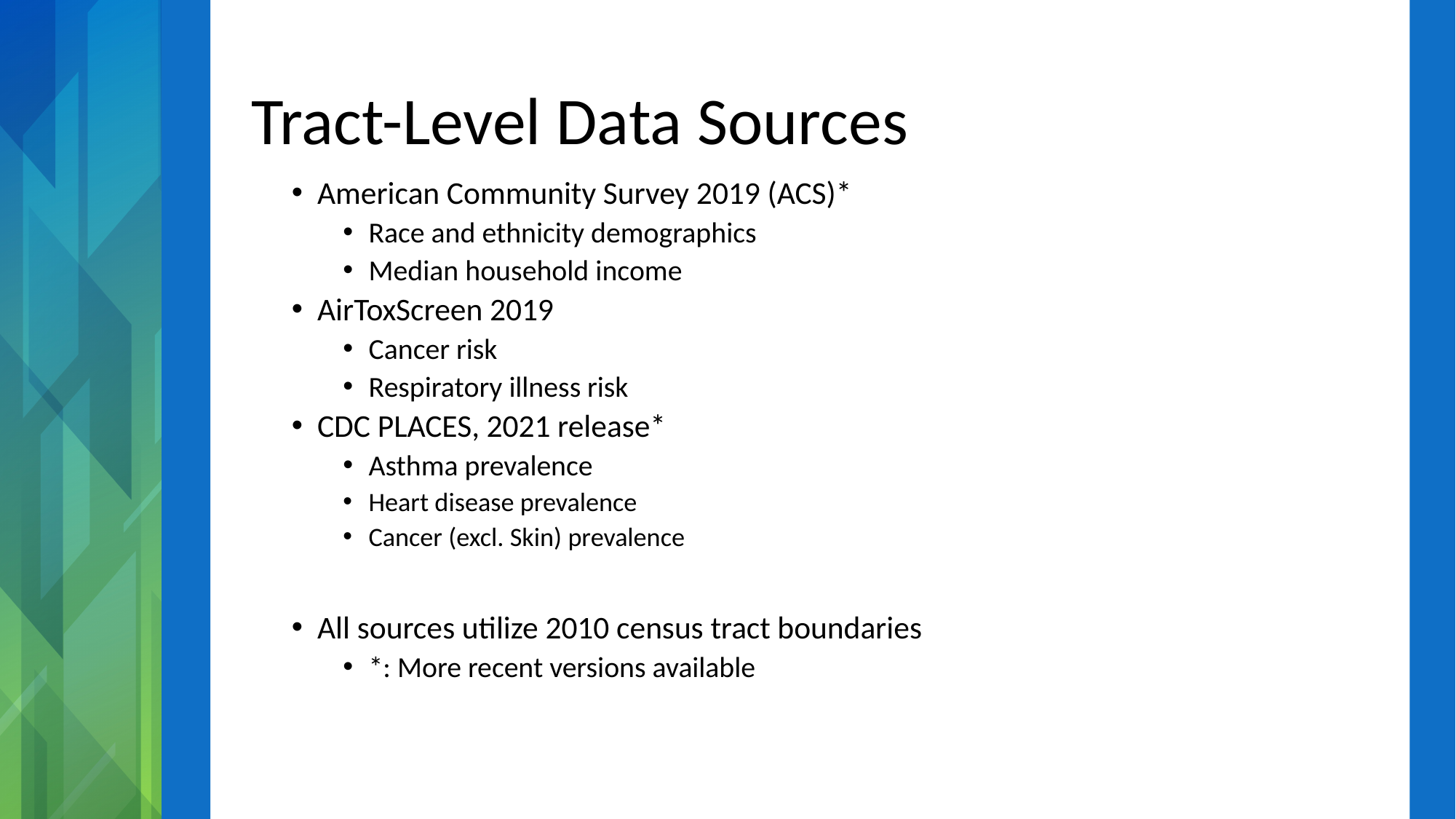

# Tract-Level Data Sources
American Community Survey 2019 (ACS)*
Race and ethnicity demographics
Median household income
AirToxScreen 2019
Cancer risk
Respiratory illness risk
CDC PLACES, 2021 release*
Asthma prevalence
Heart disease prevalence
Cancer (excl. Skin) prevalence

All sources utilize 2010 census tract boundaries
*: More recent versions available